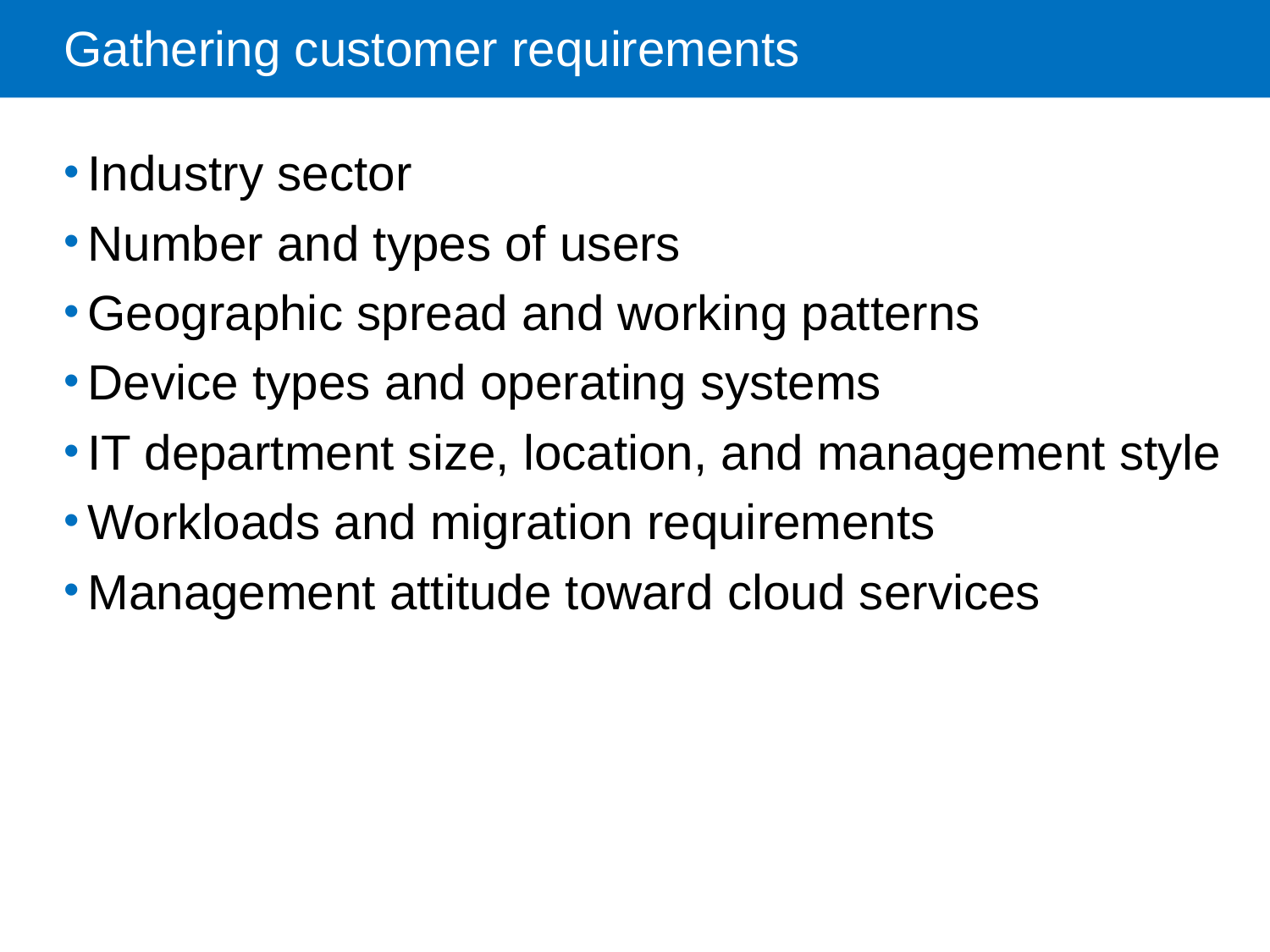

# Gathering customer requirements
Industry sector
Number and types of users
Geographic spread and working patterns
Device types and operating systems
IT department size, location, and management style
Workloads and migration requirements
Management attitude toward cloud services